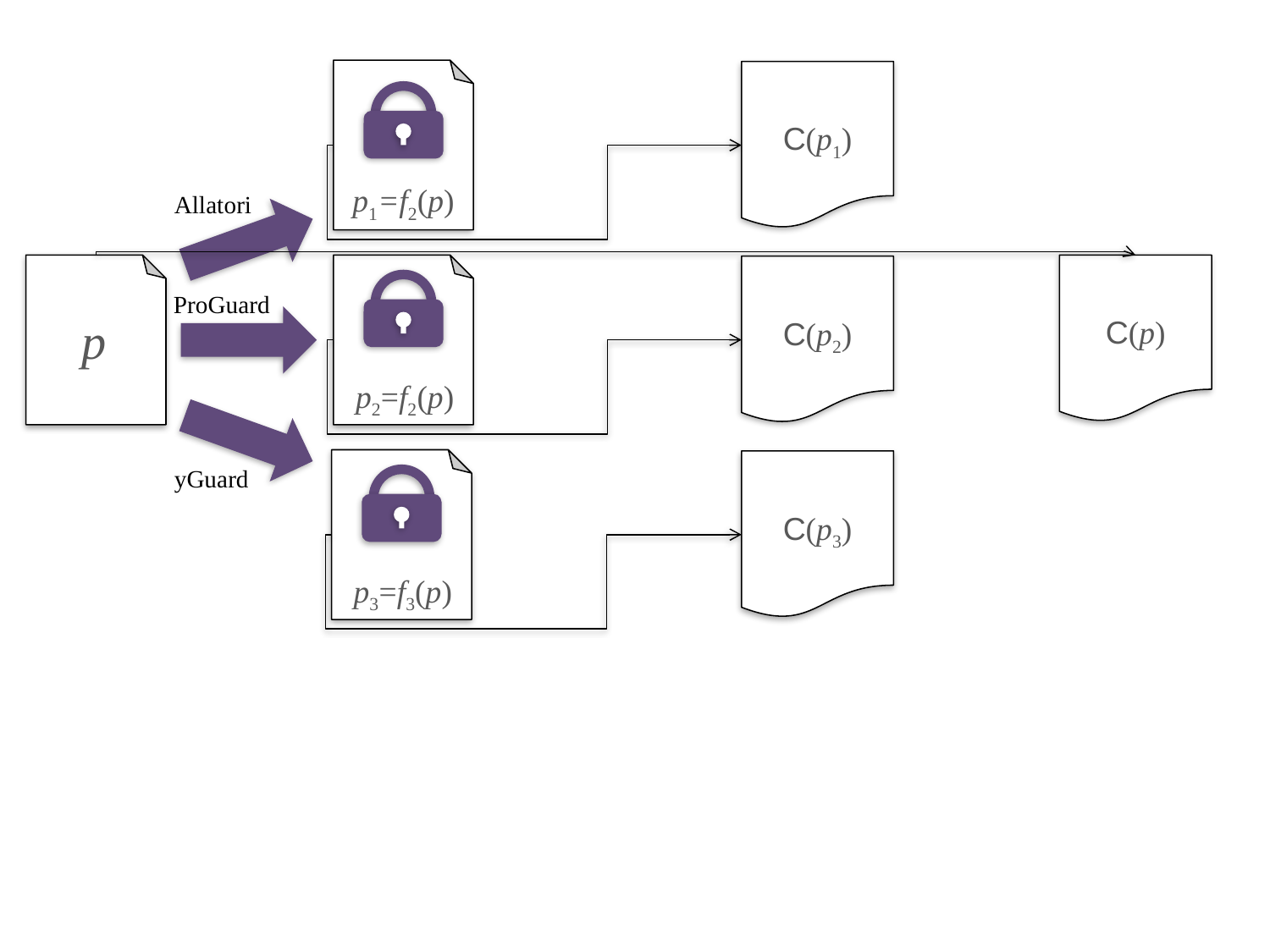

p1=f2(p)

C(p1)
Allatori

p

p2=f2(p)

C(p)

C(p2)
ProGuard

p3=f3(p)

C(p3)
yGuard